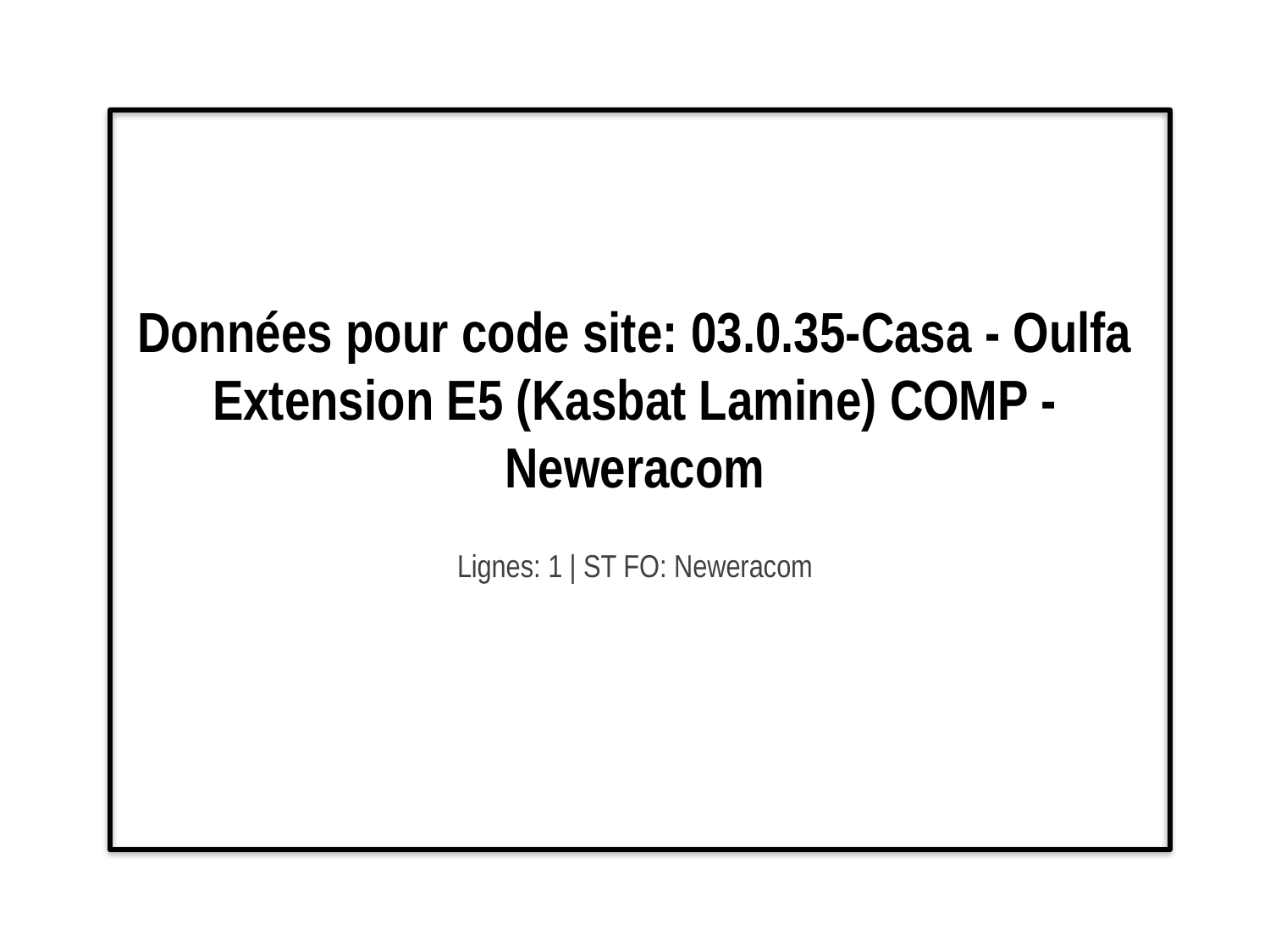

# Données pour code site: 03.0.35-Casa - Oulfa Extension E5 (Kasbat Lamine) COMP - Neweracom
Lignes: 1 | ST FO: Neweracom